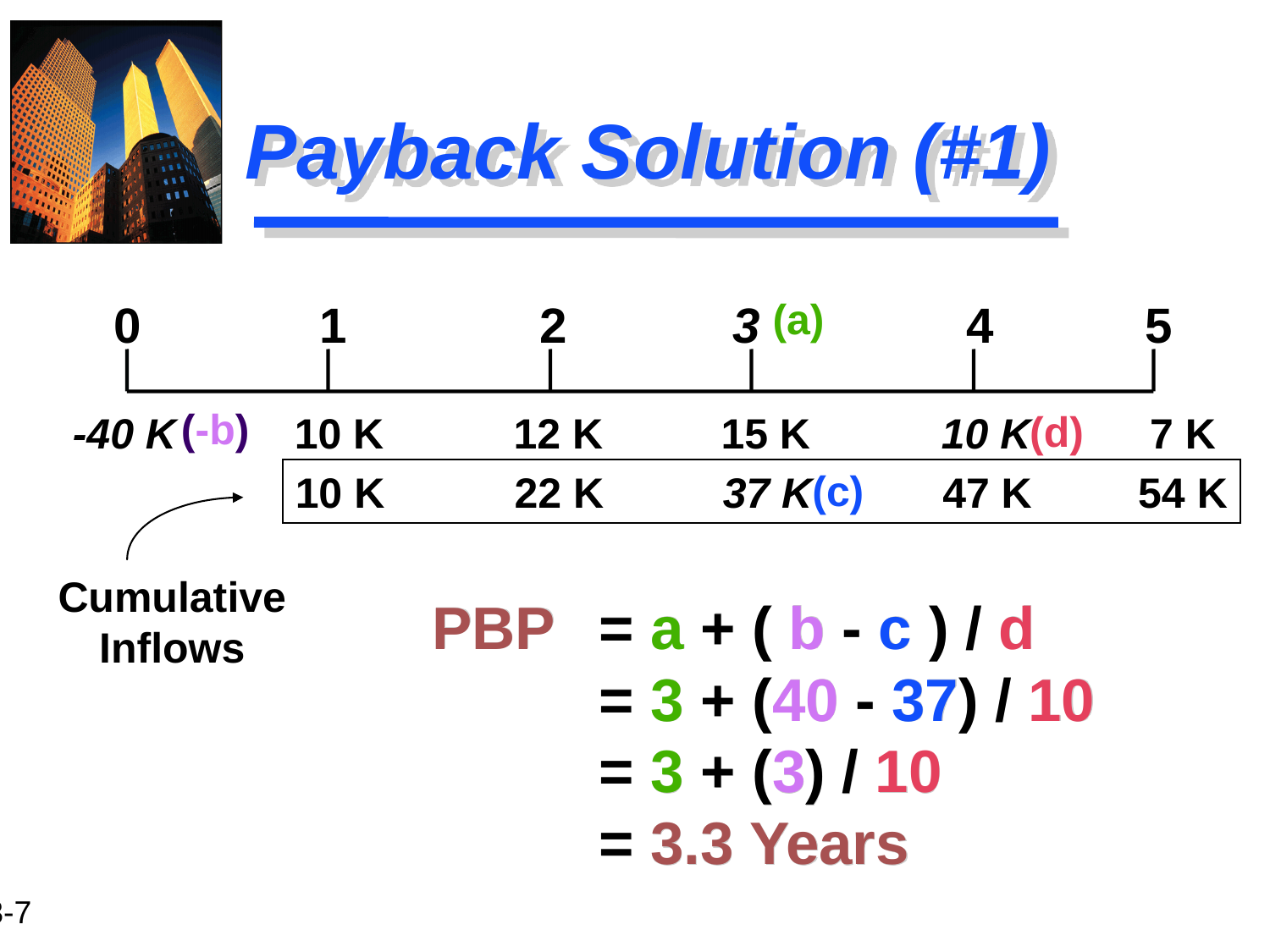

# Payback Solution (#1)

(a)
0             1              2            3               4           5

(-b)
(d)
  -40 K          10 K           12 K          15 K           10 K          7 K
(c)
10 K           22 K          37 K           47 K         54 K

Cumulative
Inflows
PBP 	= a + ( b - c ) / d			= 3 + (40 - 37) / 10			= 3 + (3) / 10				= 3.3 Years